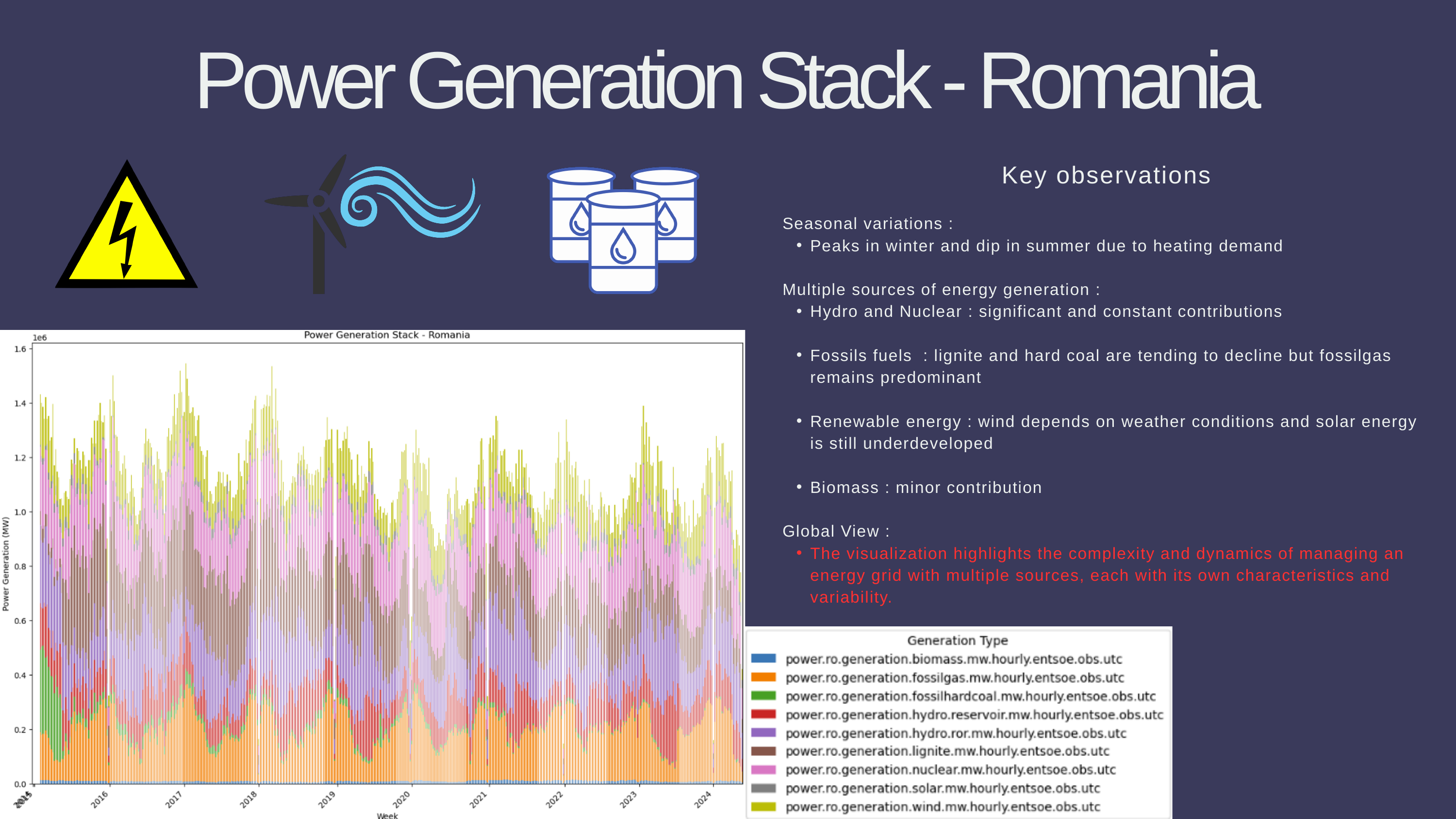

Power Generation Stack - Romania

Key observations

Seasonal variations :
Peaks in winter and dip in summer due to heating demand

Multiple sources of energy generation :
Hydro and Nuclear : significant and constant contributions

Fossils fuels  : lignite and hard coal are tending to decline but fossilgas remains predominant

Renewable energy : wind depends on weather conditions and solar energy is still underdeveloped

Biomass : minor contribution

Global View :
The visualization highlights the complexity and dynamics of managing an energy grid with multiple sources, each with its own characteristics and variability.